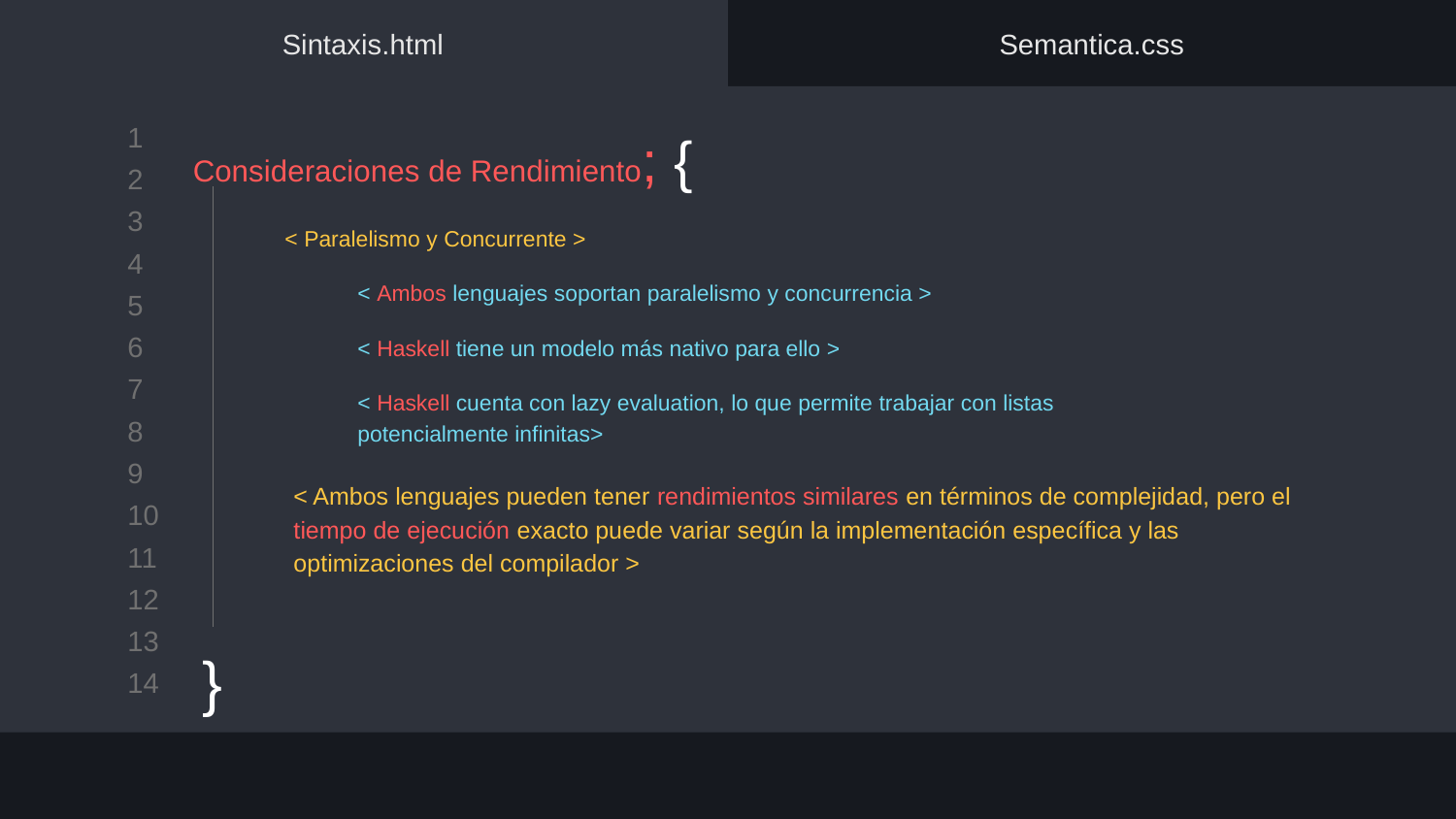

Sintaxis.html
Semantica.css
# Consideraciones de Rendimiento; {
}
< Paralelismo y Concurrente >
< Ambos lenguajes soportan paralelismo y concurrencia >
< Haskell tiene un modelo más nativo para ello >
< Haskell cuenta con lazy evaluation, lo que permite trabajar con listas potencialmente infinitas>

< Ambos lenguajes pueden tener rendimientos similares en términos de complejidad, pero el tiempo de ejecución exacto puede variar según la implementación específica y las optimizaciones del compilador >